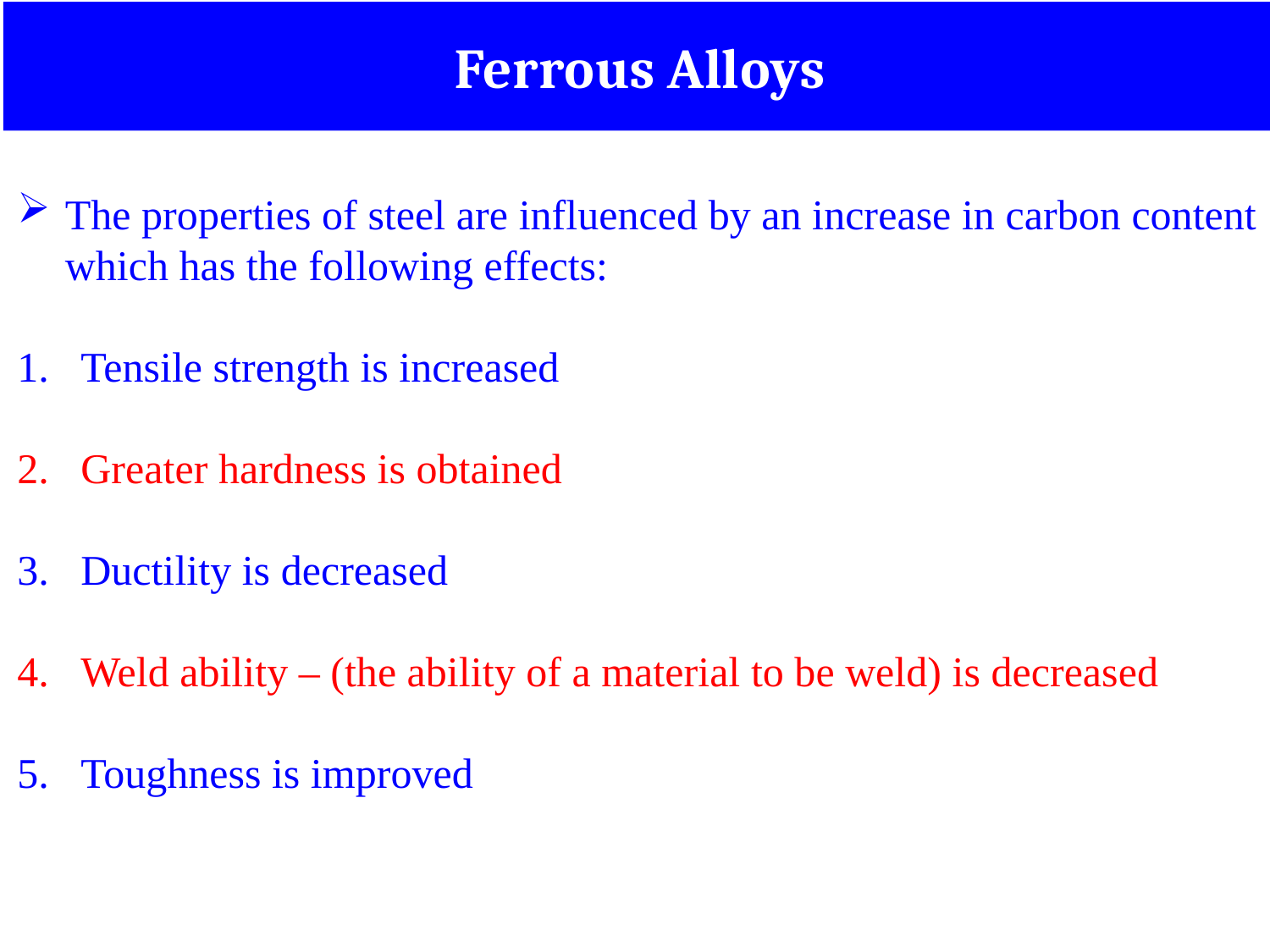

Ferrous Alloys

The properties of steel are influenced by an increase in carbon content which has the following effects:

Tensile strength is increased

Greater hardness is obtained

Ductility is decreased

Weld ability – (the ability of a material to be weld) is decreased

Toughness is improved